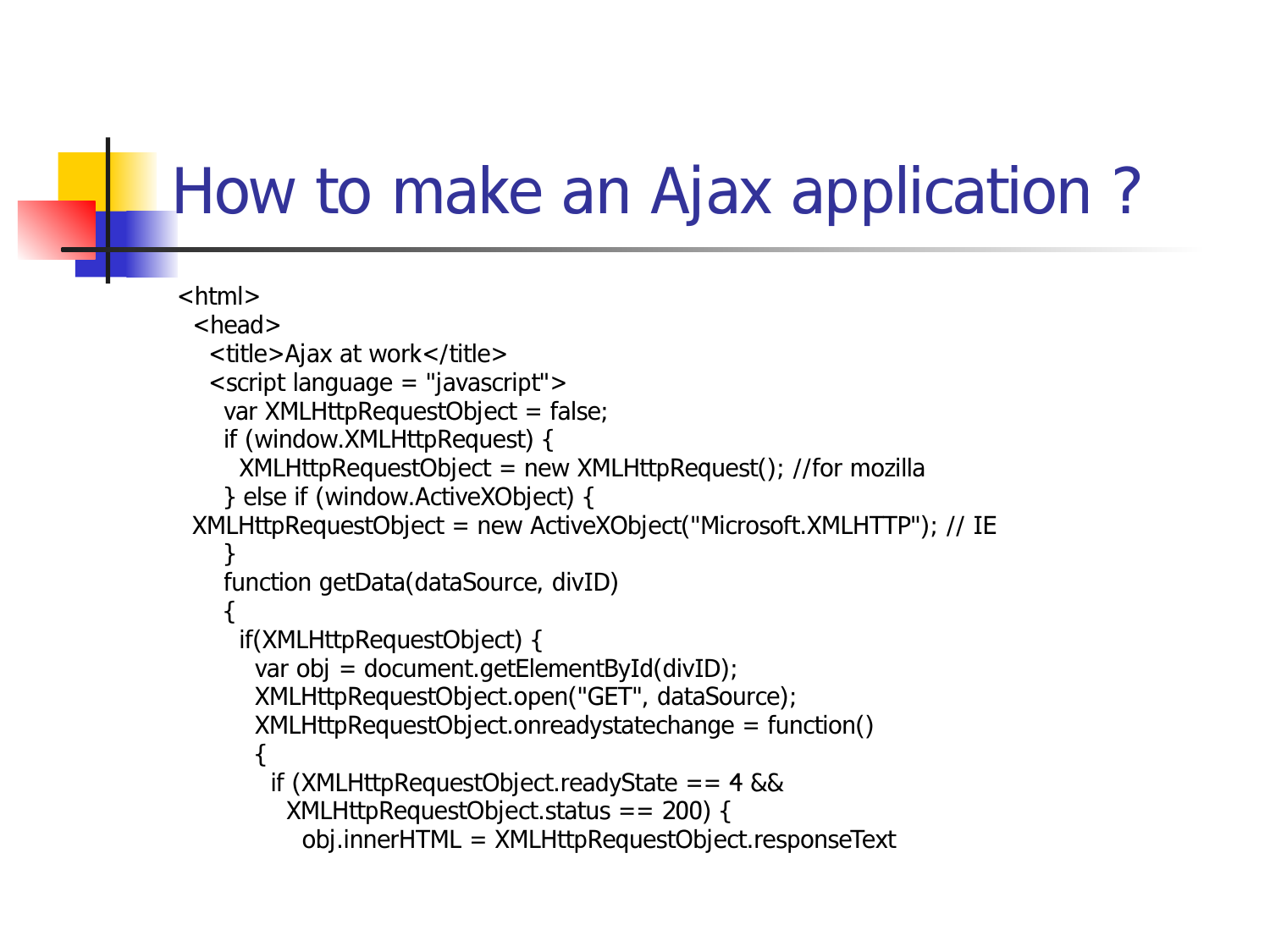

# How to make an Ajax application ?
<html>
  <head>
    <title>Ajax at work</title>
    <script language = "javascript">
      var XMLHttpRequestObject = false;
      if (window.XMLHttpRequest) {
        XMLHttpRequestObject = new XMLHttpRequest(); //for mozilla
      } else if (window.ActiveXObject) {
  XMLHttpRequestObject = new ActiveXObject("Microsoft.XMLHTTP"); // IE
      }
      function getData(dataSource, divID)
      {
        if(XMLHttpRequestObject) {
          var obj = document.getElementById(divID);
          XMLHttpRequestObject.open("GET", dataSource);
          XMLHttpRequestObject.onreadystatechange = function()
          {
            if (XMLHttpRequestObject.readyState == 4 &&
              XMLHttpRequestObject.status == 200) {
                obj.innerHTML = XMLHttpRequestObject.responseText